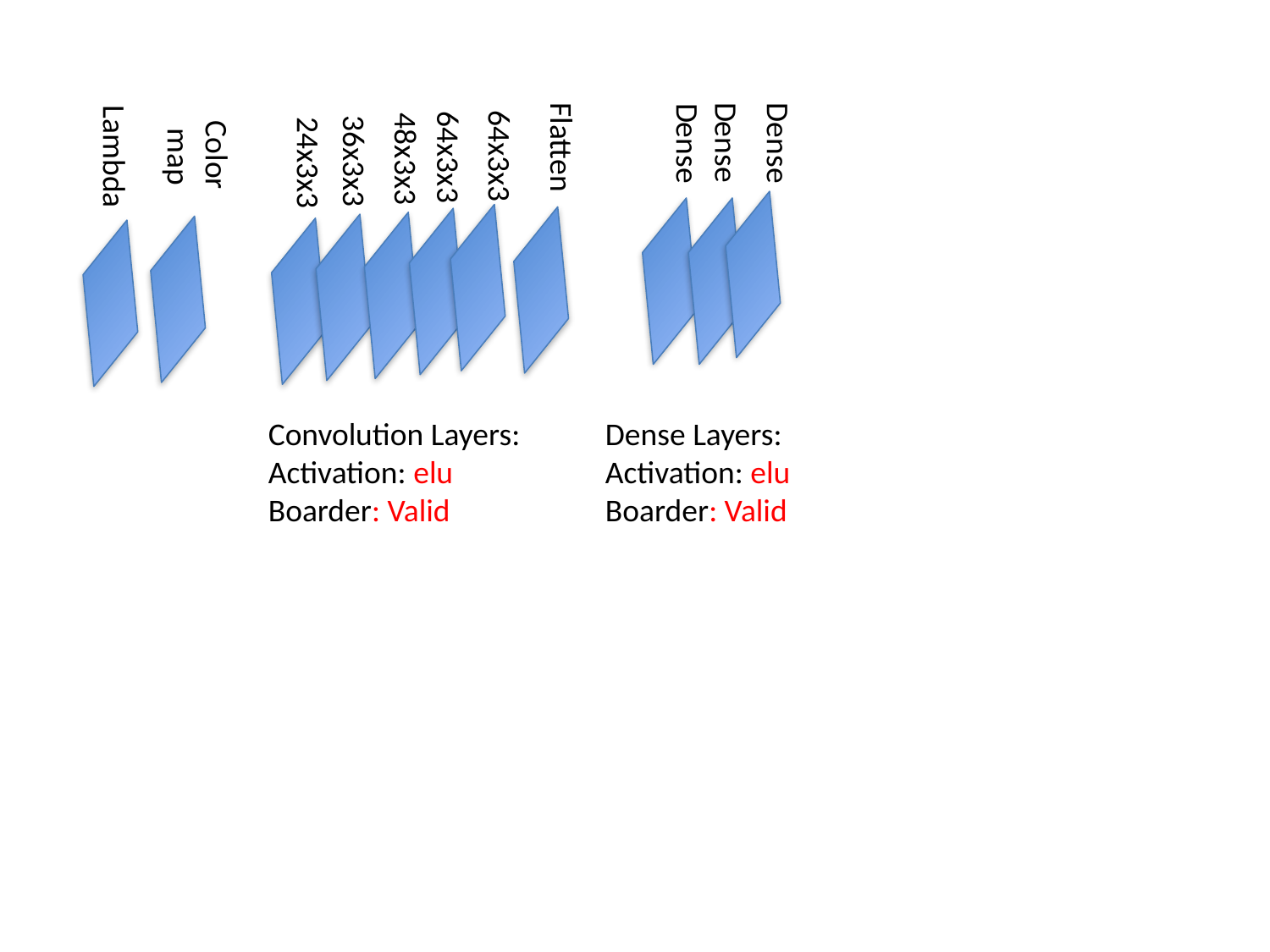

Color
 map
Dense
Dense
Dense
Flatten
64x3x3
Lambda
64x3x3
48x3x3
36x3x3
24x3x3

Convolution Layers:
Activation: elu
Boarder: Valid
Dense Layers:
Activation: elu
Boarder: Valid